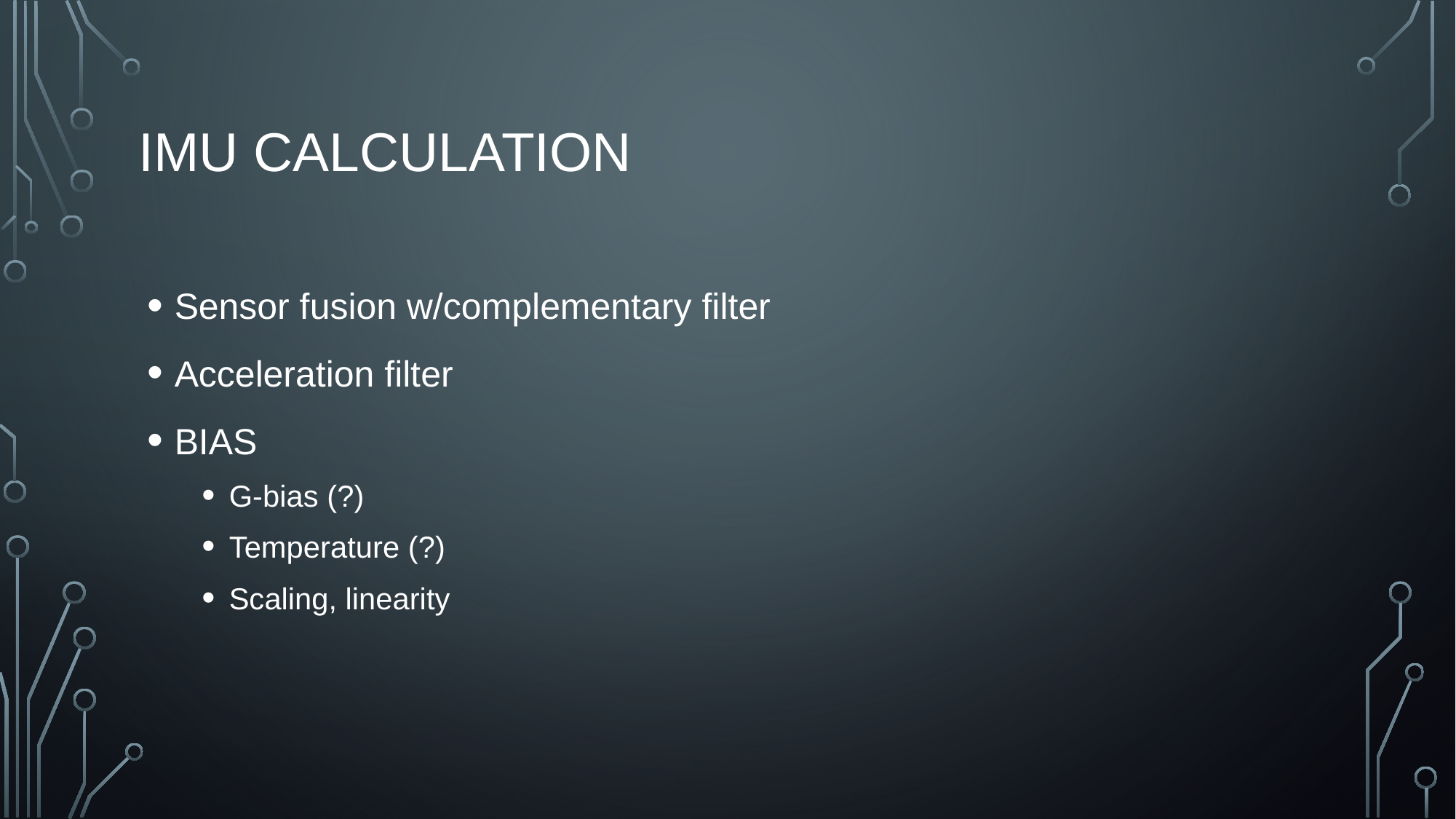

# IMU calculation
Sensor fusion w/complementary filter
Acceleration filter
BIAS
G-bias (?)
Temperature (?)
Scaling, linearity